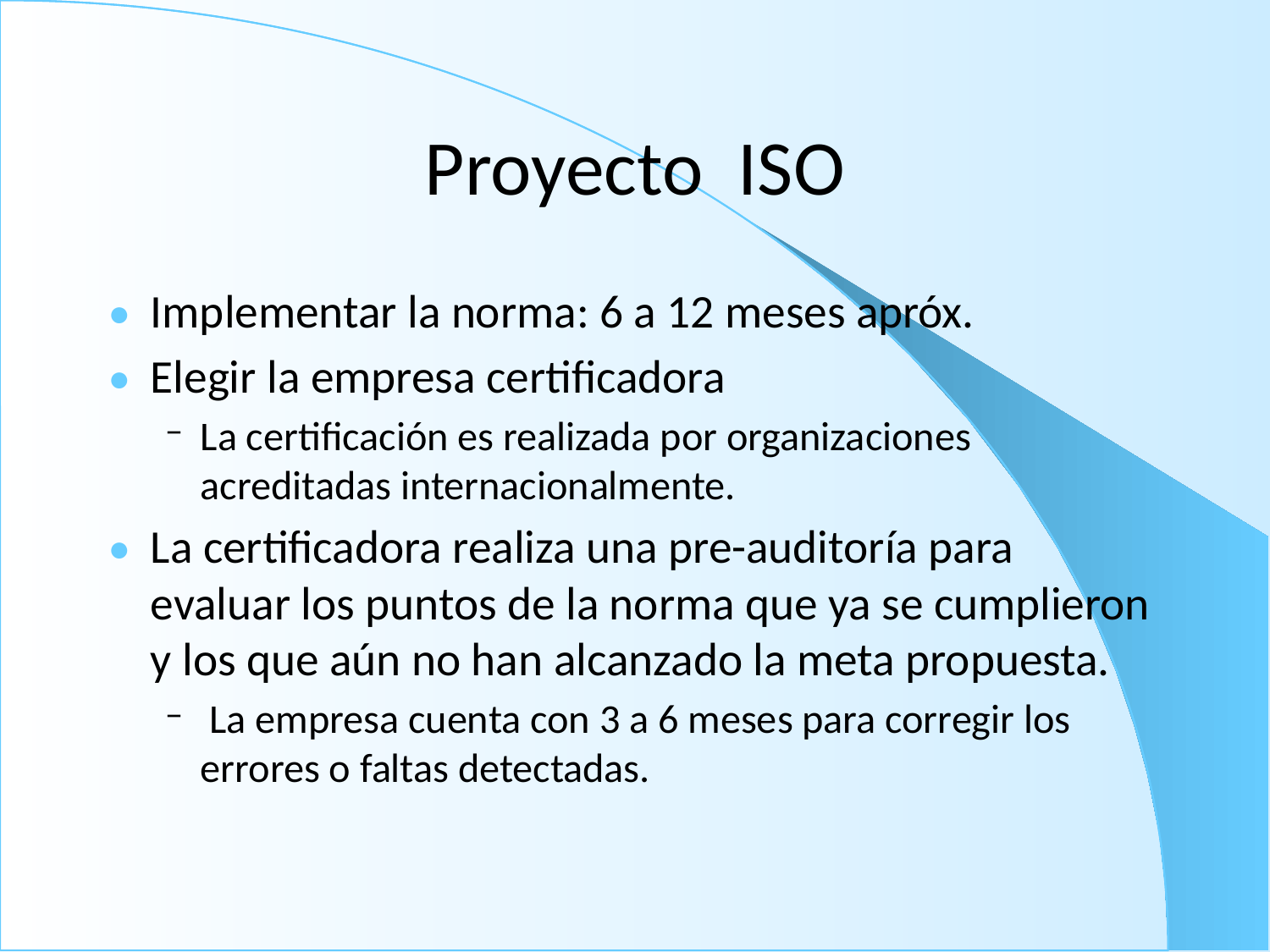

# Proyecto  ISO
Implementar la norma: 6 a 12 meses apróx.
Elegir la empresa certificadora
La certificación es realizada por organizaciones acreditadas internacionalmente.
La certificadora realiza una pre-auditoría para evaluar los puntos de la norma que ya se cumplieron y los que aún no han alcanzado la meta propuesta.
 La empresa cuenta con 3 a 6 meses para corregir los errores o faltas detectadas.